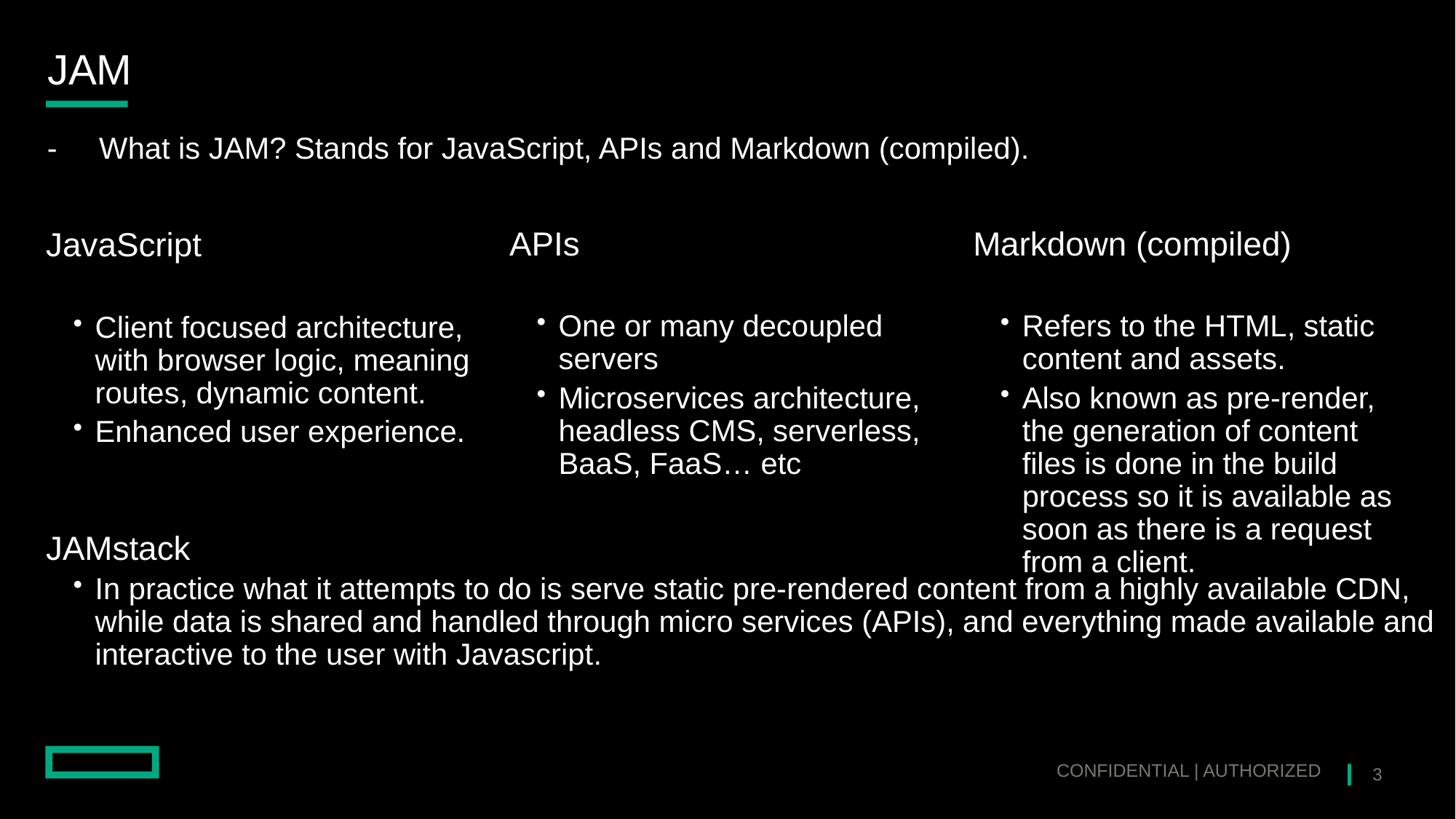

# JAM
-     What is JAM? Stands for JavaScript, APIs and Markdown (compiled).
APIs

One or many decoupled servers
Microservices architecture, headless CMS, serverless, BaaS, FaaS… etc
Markdown (compiled)

Refers to the HTML, static content and assets.
Also known as pre-render, the generation of content files is done in the build process so it is available as soon as there is a request from a client.

JavaScript

Client focused architecture, with browser logic, meaning routes, dynamic content.
Enhanced user experience.

JAMstack
In practice what it attempts to do is serve static pre-rendered content from a highly available CDN, while data is shared and handled through micro services (APIs), and everything made available and interactive to the user with Javascript.

CONFIDENTIAL | AUTHORIZED
3